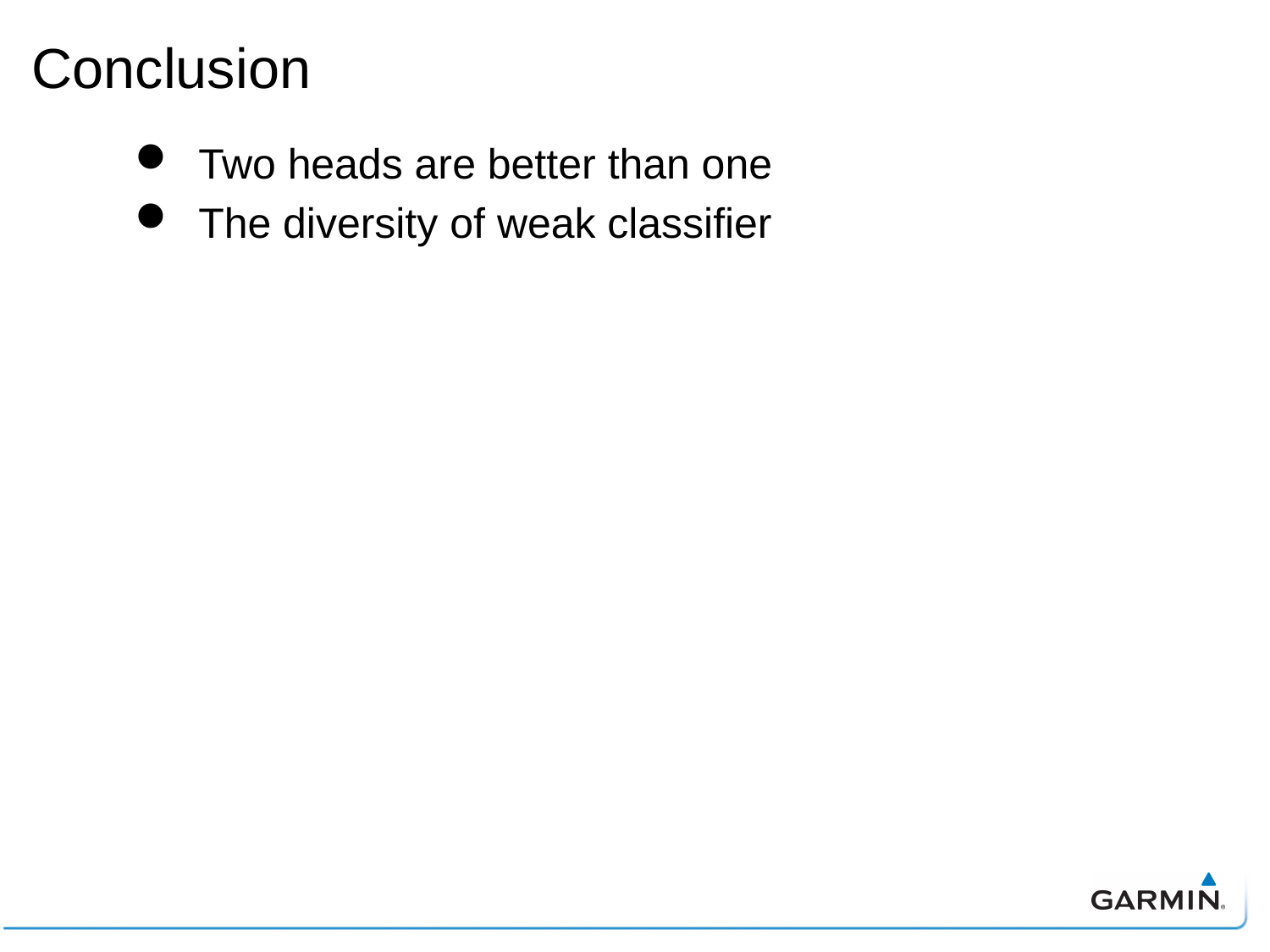

# Conclusion
Two heads are better than one
The diversity of weak classifier